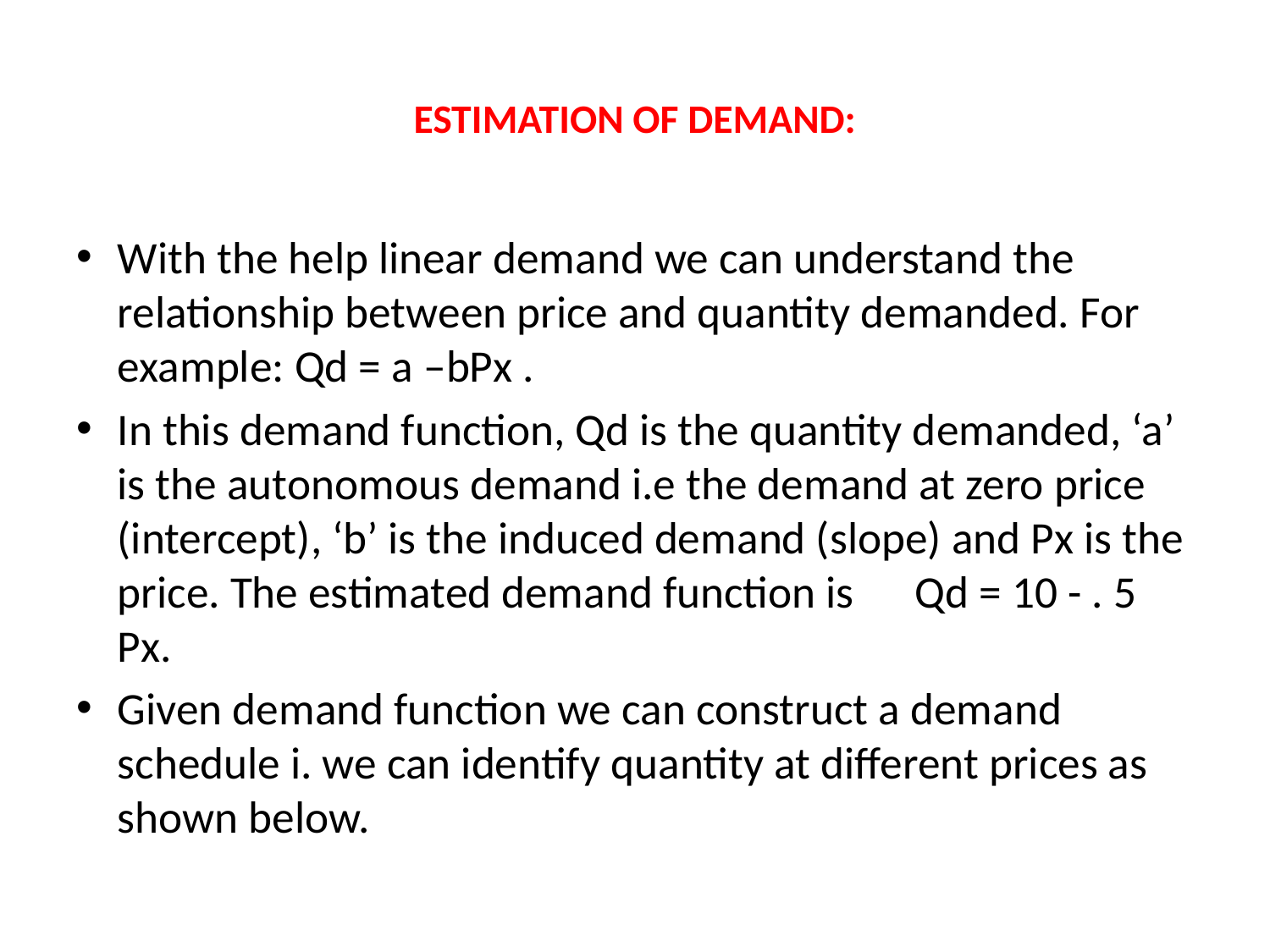

# ESTIMATION OF DEMAND:
With the help linear demand we can understand the relationship between price and quantity demanded. For example: Qd = a –bPx .
In this demand function, Qd is the quantity demanded, ‘a’ is the autonomous demand i.e the demand at zero price (intercept), ‘b’ is the induced demand (slope) and Px is the price. The estimated demand function is      Qd = 10 - . 5 Px.
Given demand function we can construct a demand schedule i. we can identify quantity at different prices as shown below.